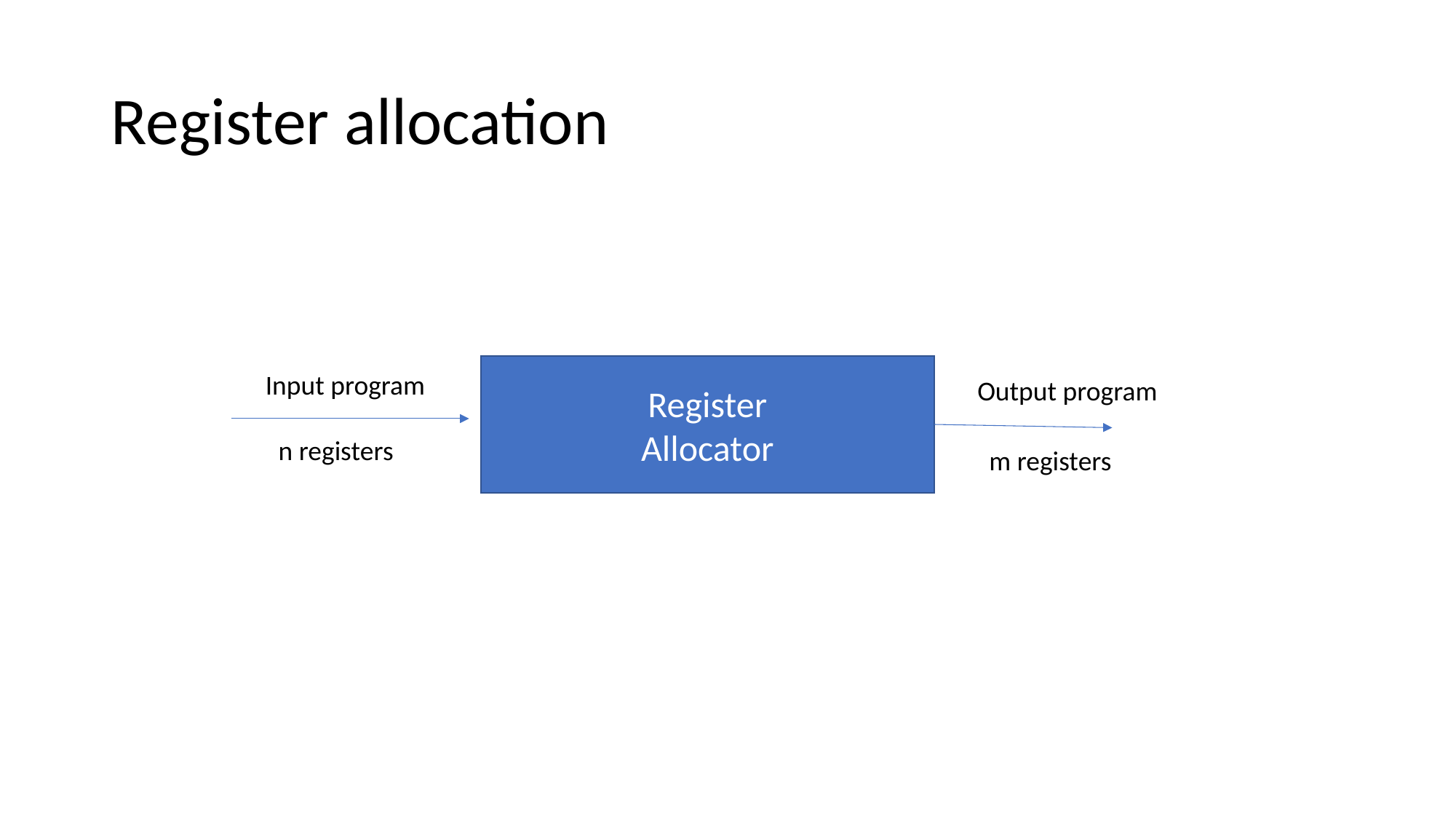

# Register allocation

Register
Allocator
Input program
Output program
n registers
m registers